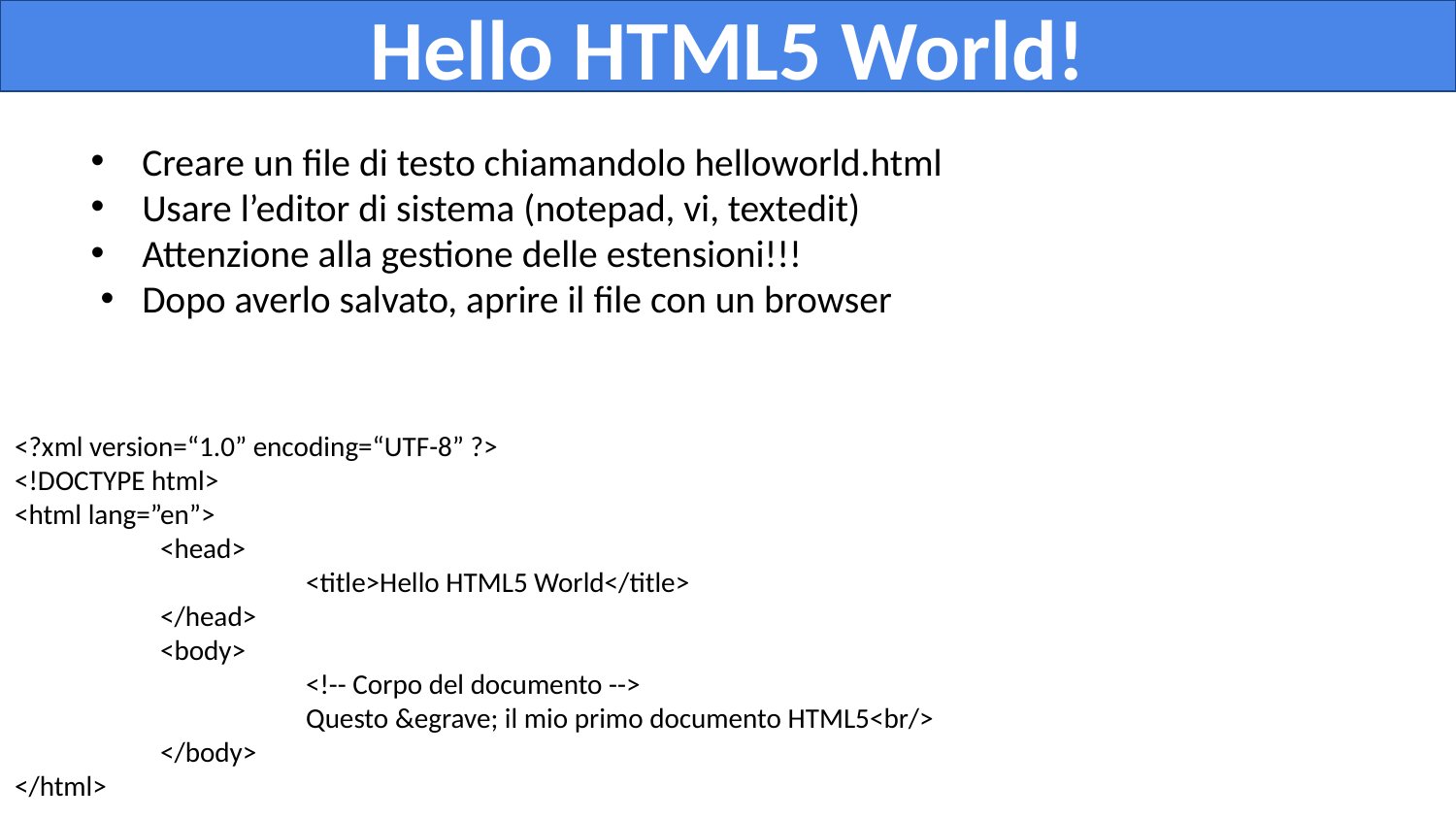

Hello HTML5 World!
Creare un file di testo chiamandolo helloworld.html
Usare l’editor di sistema (notepad, vi, textedit)
Attenzione alla gestione delle estensioni!!!
Dopo averlo salvato, aprire il file con un browser
<?xml version=“1.0” encoding=“UTF-8” ?>
<!DOCTYPE html>
<html lang=”en”>
	<head>
		<title>Hello HTML5 World</title>
	</head>
	<body>
		<!-- Corpo del documento -->
		Questo &egrave; il mio primo documento HTML5<br/>
	</body>
</html>